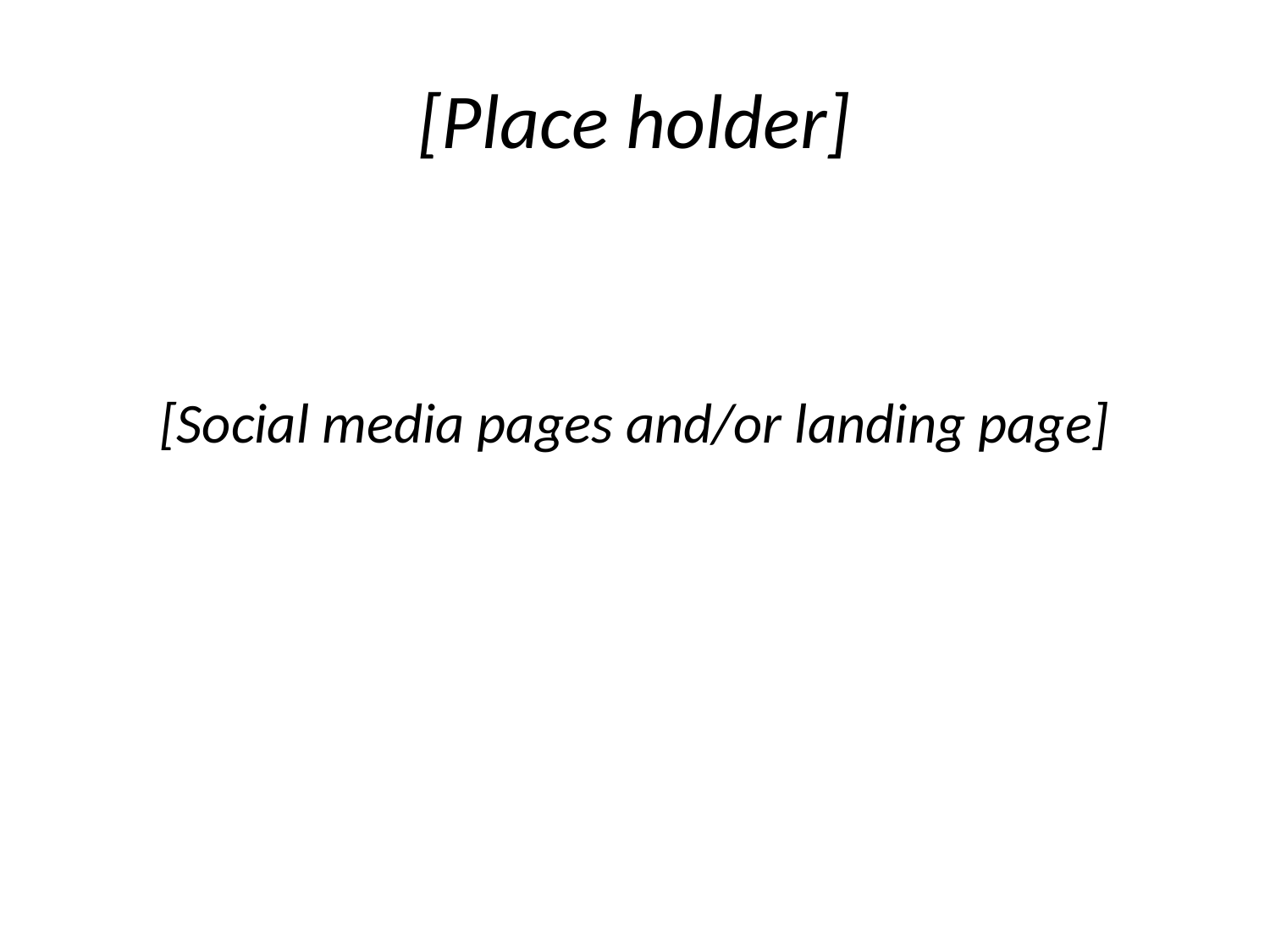

# [Place holder]

[Social media pages and/or landing page]